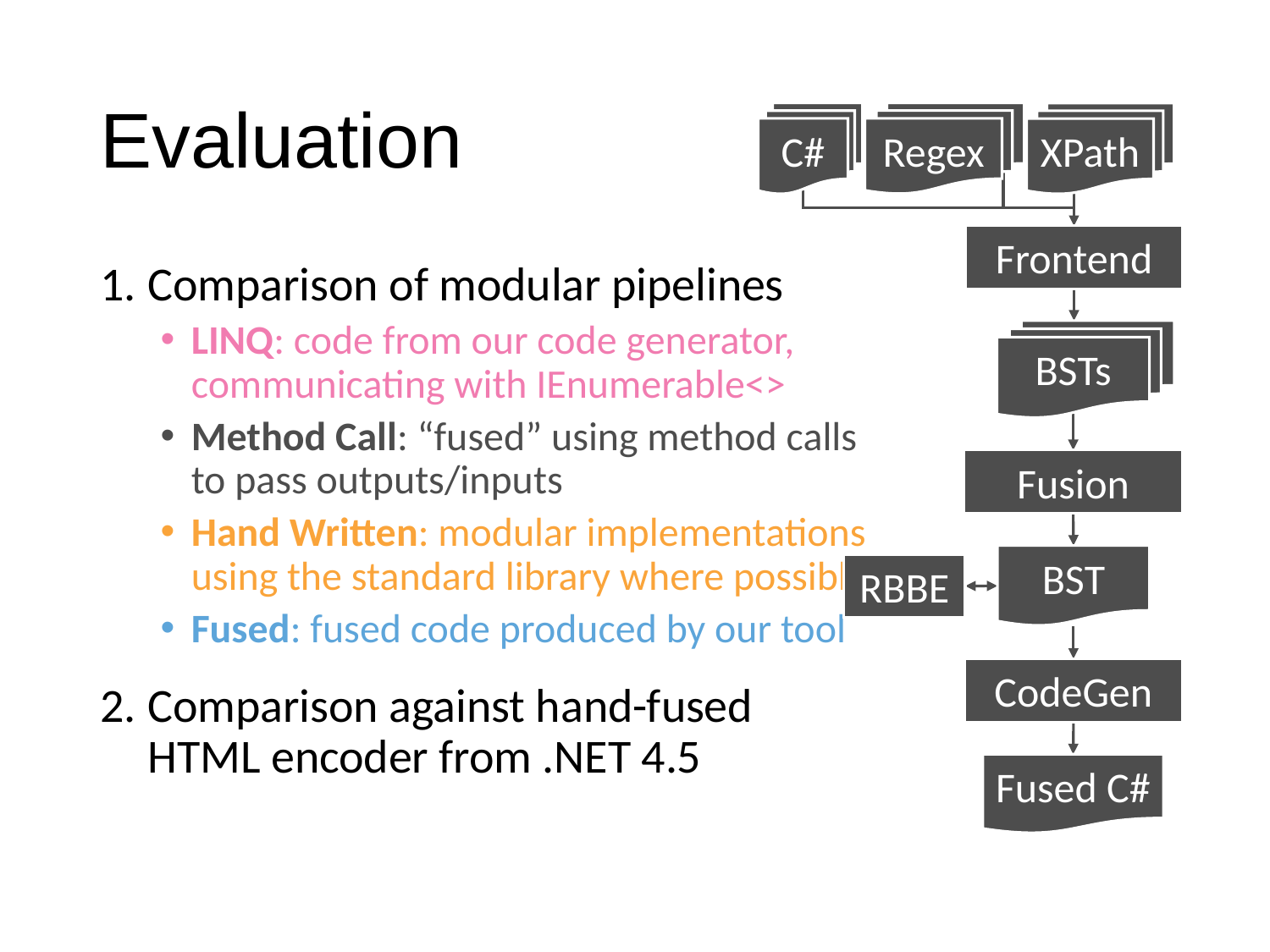

# Evaluation
Regex
C#
XPath
Frontend
Comparison of modular pipelines
LINQ: code from our code generator, communicating with IEnumerable<>
Method Call: “fused” using method calls to pass outputs/inputs
Hand Written: modular implementations using the standard library where possible
Fused: fused code produced by our tool
Comparison against hand-fused HTML encoder from .NET 4.5
BSTs
Fusion
BST
RBBE
CodeGen
Fused C#